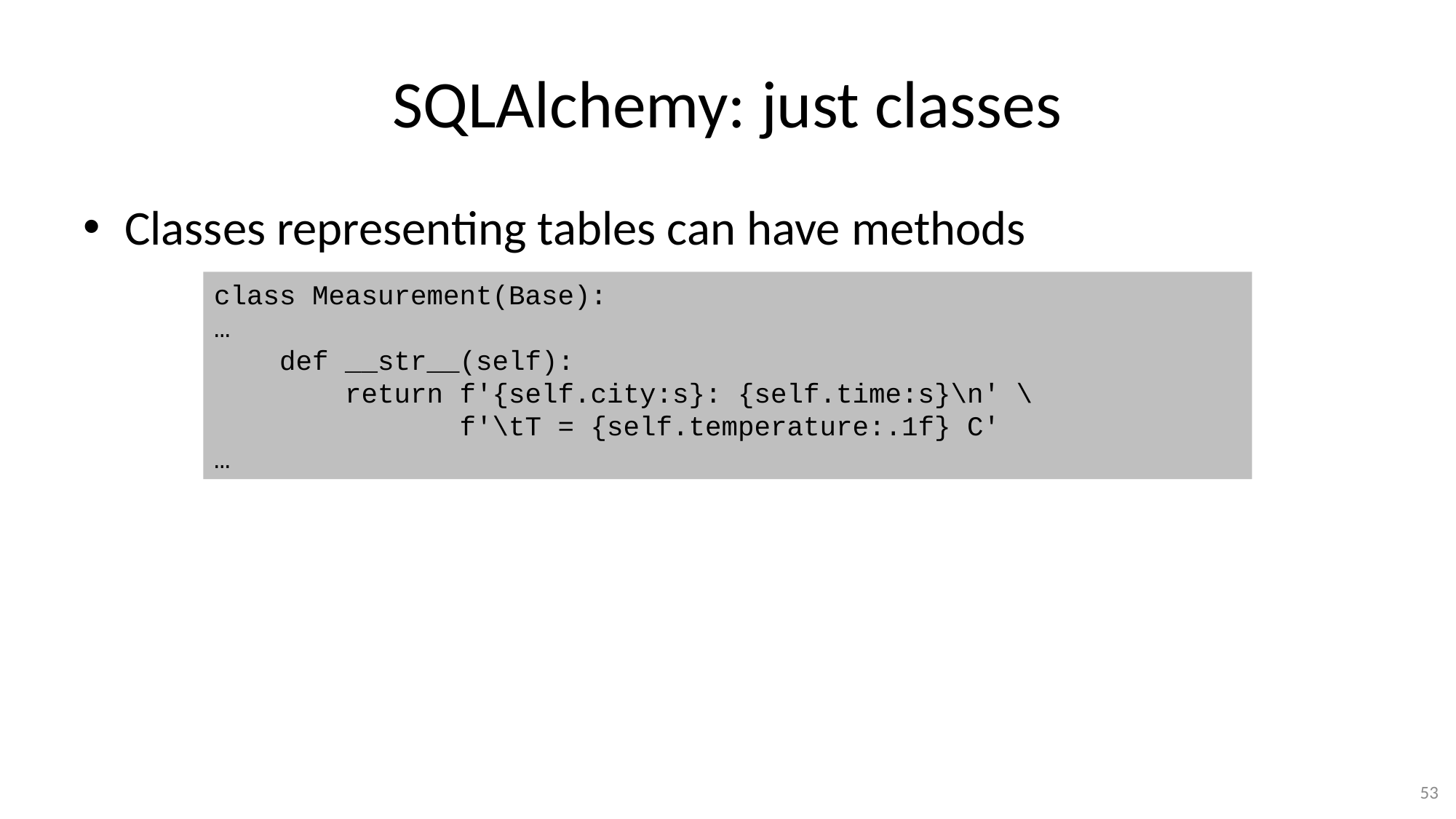

# SQLAlchemy: just classes
Classes representing tables can have methods
class Measurement(Base):
…
    def __str__(self):
        return f'{self.city:s}: {self.time:s}\n' \
               f'\tT = {self.temperature:.1f} C'
…
53